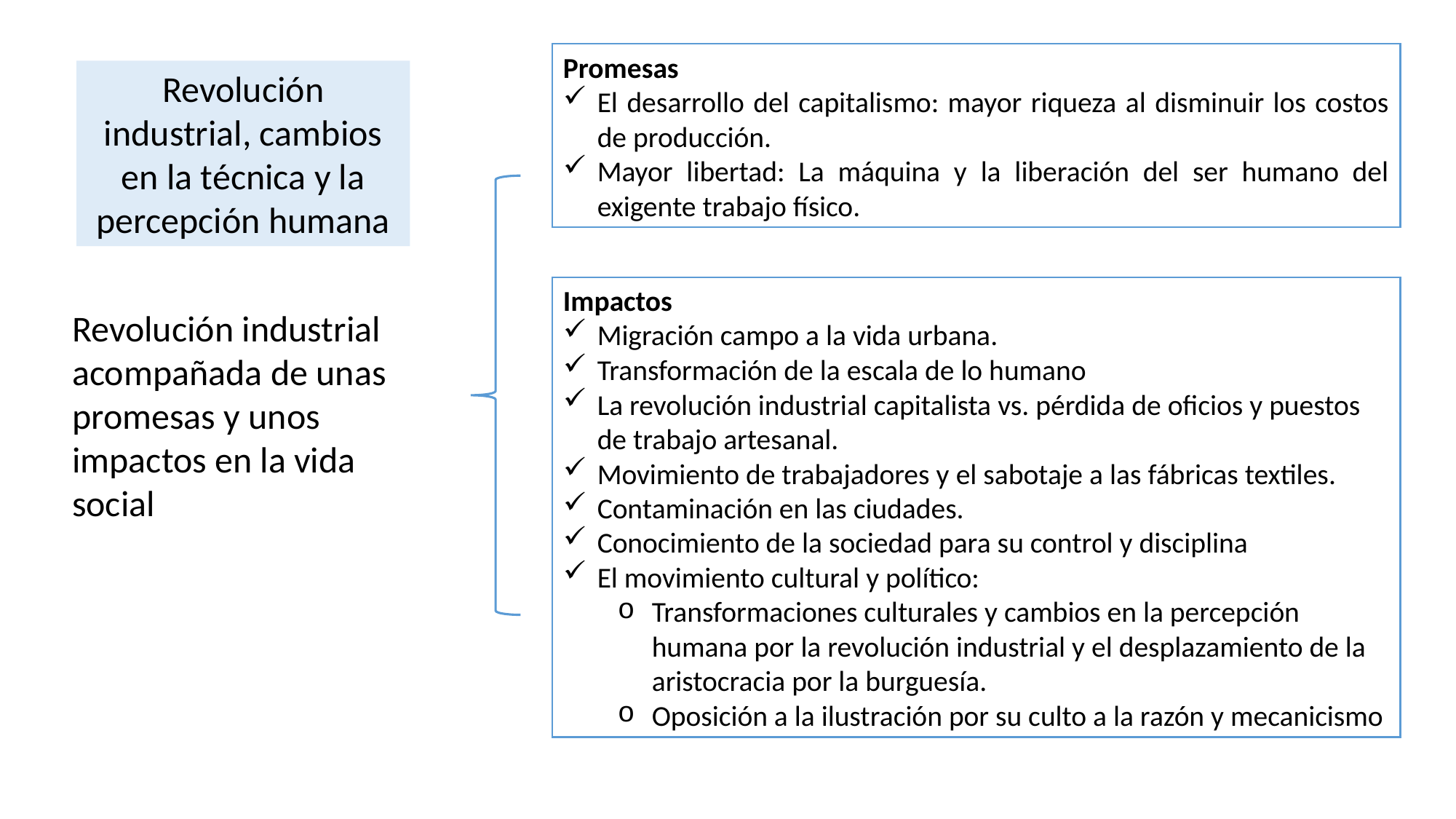

Promesas
El desarrollo del capitalismo: mayor riqueza al disminuir los costos de producción.
Mayor libertad: La máquina y la liberación del ser humano del exigente trabajo físico.
Revolución industrial, cambios en la técnica y la percepción humana

Impactos
Migración campo a la vida urbana.
Transformación de la escala de lo humano
La revolución industrial capitalista vs. pérdida de oficios y puestos de trabajo artesanal.
Movimiento de trabajadores y el sabotaje a las fábricas textiles.
Contaminación en las ciudades.
Conocimiento de la sociedad para su control y disciplina
El movimiento cultural y político:
Transformaciones culturales y cambios en la percepción humana por la revolución industrial y el desplazamiento de la aristocracia por la burguesía.
Oposición a la ilustración por su culto a la razón y mecanicismo
Revolución industrial acompañada de unas promesas y unos impactos en la vida social